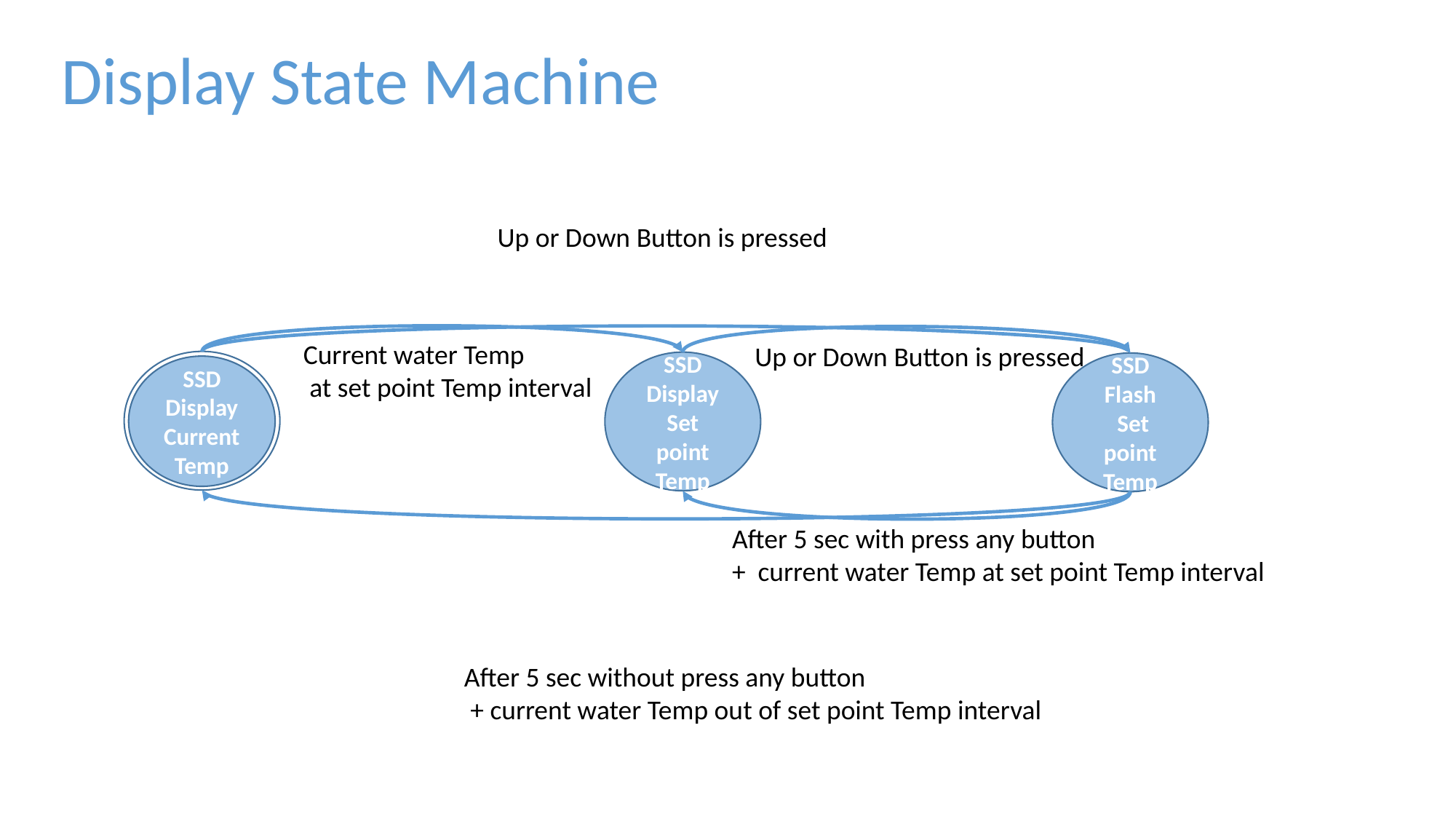

Display State Machine
Up or Down Button is pressed
Current water Temp
 at set point Temp interval
Up or Down Button is pressed

SSD Display Set point
Temp
SSD Flash
 Set point
Temp
SSD
Display
Current
Temp
After 5 sec with press any button
+  current water Temp at set point Temp interval
After 5 sec without press any button
 + current water Temp out of set point Temp interval